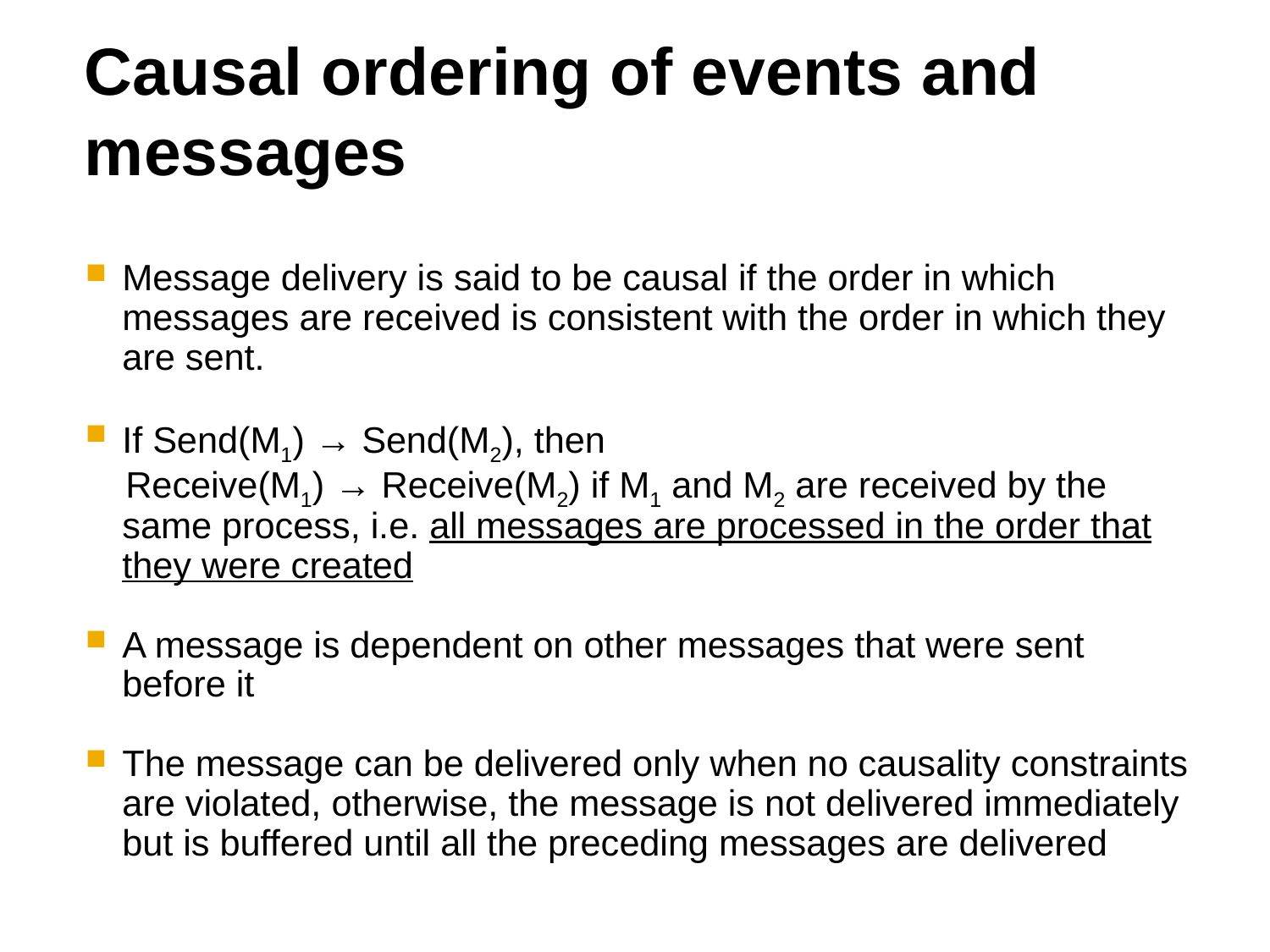

# Causal ordering of events and messages
Message delivery is said to be causal if the order in which messages are received is consistent with the order in which they are sent.

If Send(M1) → Send(M2), then
    Receive(M1) → Receive(M2) if M1 and M2 are received by the same process, i.e. all messages are processed in the order that they were created

A message is dependent on other messages that were sent before it

The message can be delivered only when no causality constraints are violated, otherwise, the message is not delivered immediately but is buffered until all the preceding messages are delivered